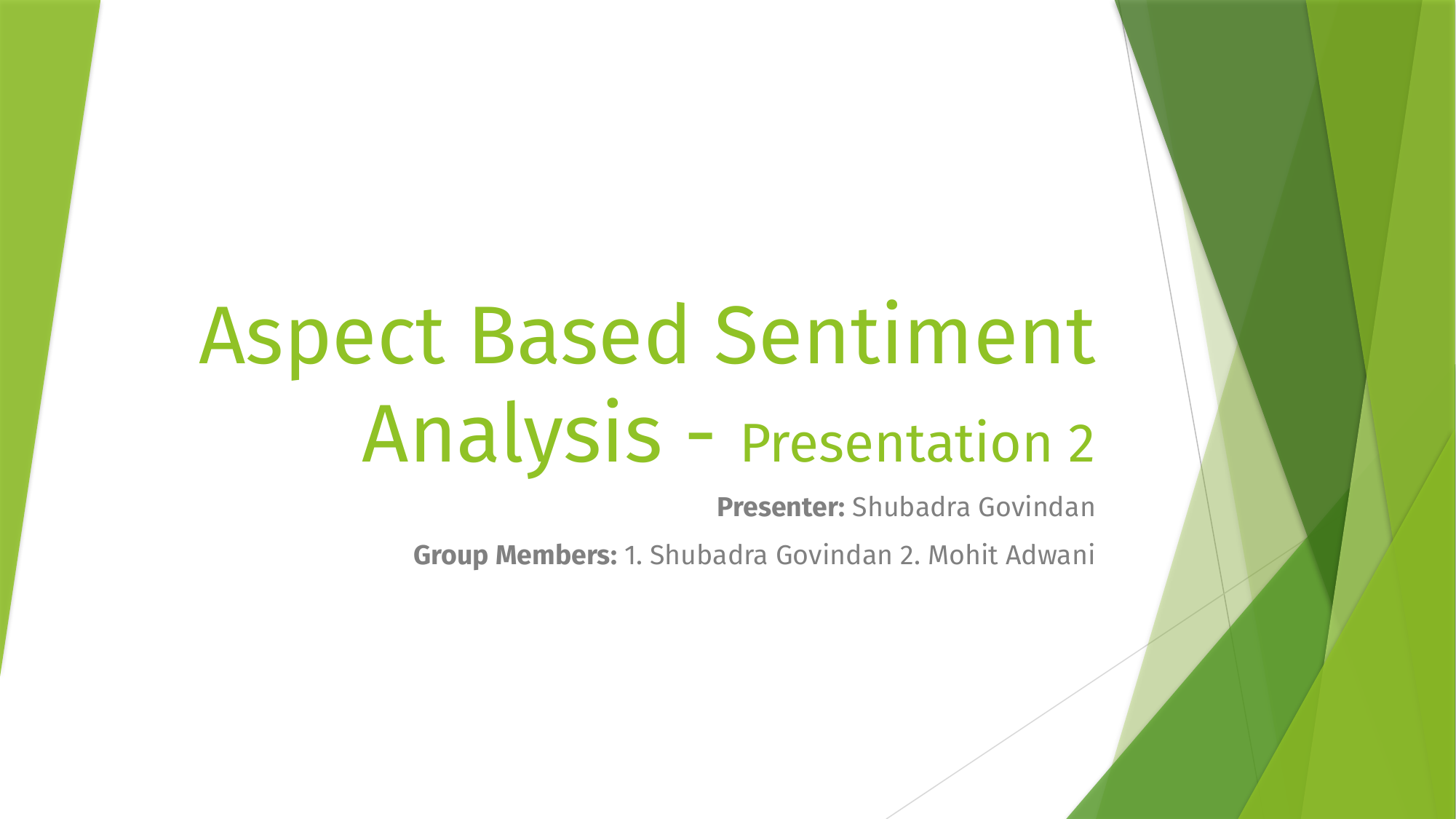

# Aspect Based Sentiment Analysis - Presentation 2
Presenter: Shubadra Govindan
Group Members: 1. Shubadra Govindan 2. Mohit Adwani